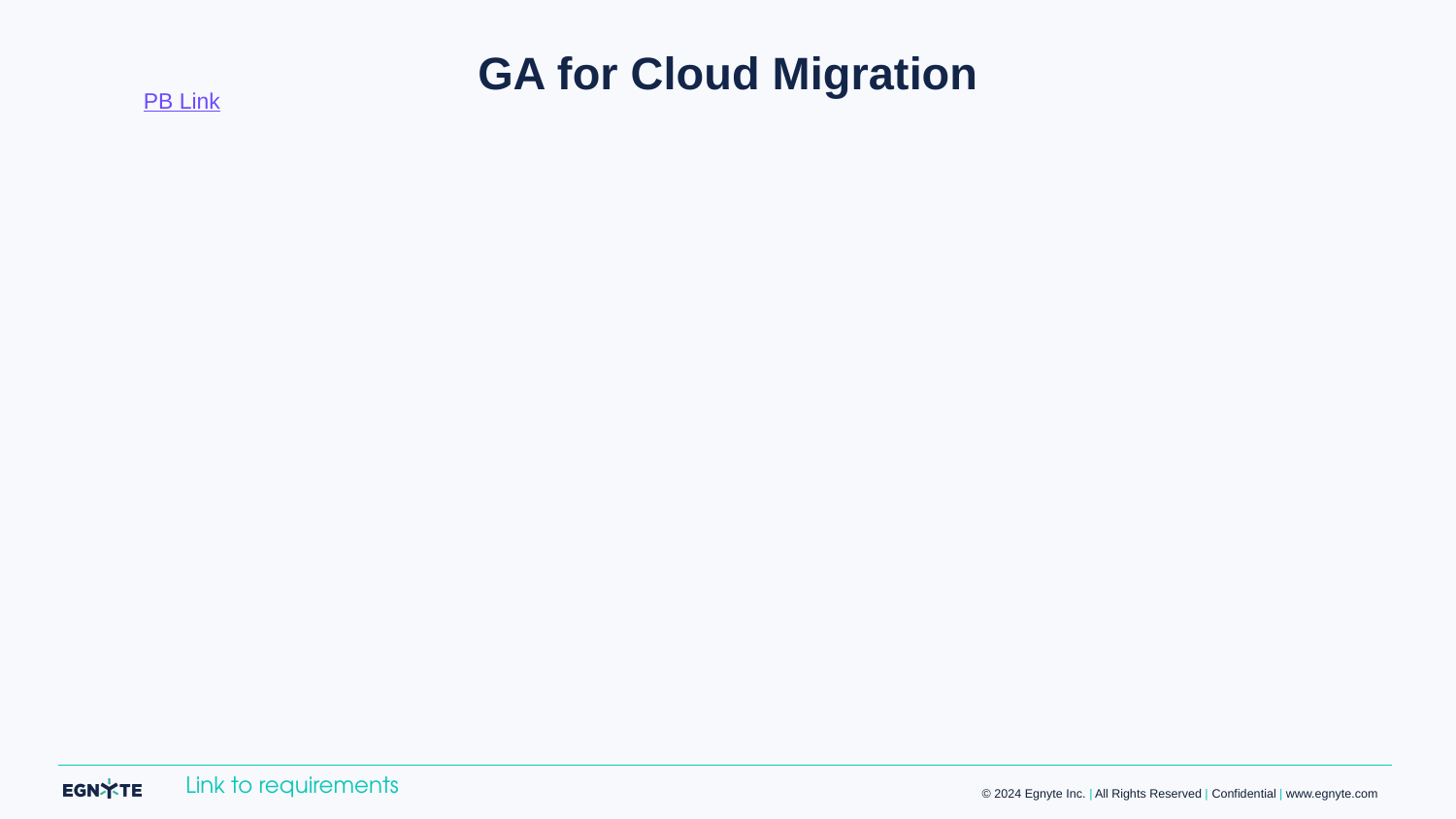

PB Link
# GA for Cloud Migration

Link to requirements